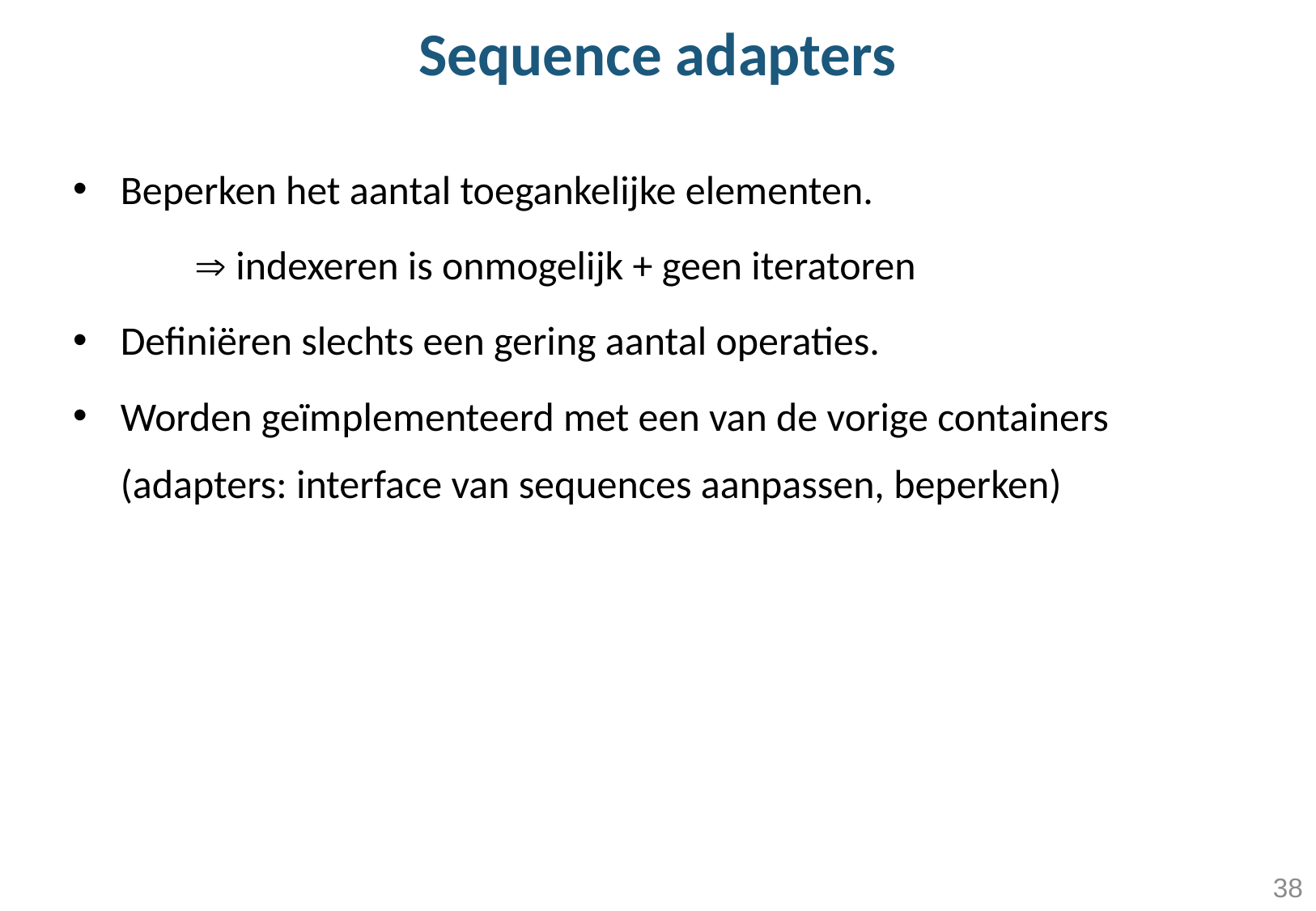

# Sequence adapters
Beperken het aantal toegankelijke elementen.
	⇒ indexeren is onmogelijk + geen iteratoren
Definiëren slechts een gering aantal operaties.
Worden geïmplementeerd met een van de vorige containers (adapters: interface van sequences aanpassen, beperken)
38
38